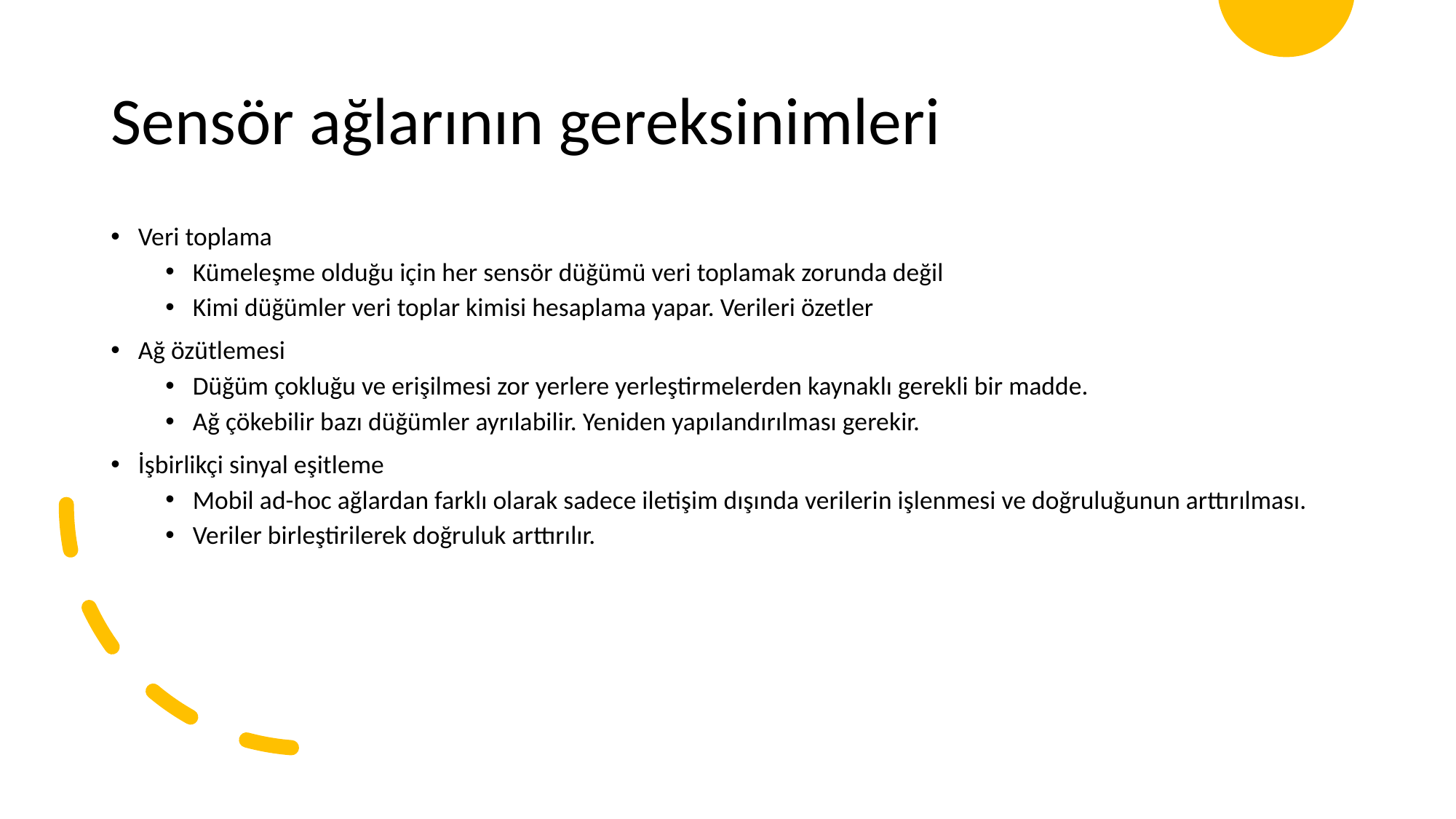

# Sensör ağlarının gereksinimleri
Veri toplama
Kümeleşme olduğu için her sensör düğümü veri toplamak zorunda değil
Kimi düğümler veri toplar kimisi hesaplama yapar. Verileri özetler
Ağ özütlemesi
Düğüm çokluğu ve erişilmesi zor yerlere yerleştirmelerden kaynaklı gerekli bir madde.
Ağ çökebilir bazı düğümler ayrılabilir. Yeniden yapılandırılması gerekir.
İşbirlikçi sinyal eşitleme
Mobil ad-hoc ağlardan farklı olarak sadece iletişim dışında verilerin işlenmesi ve doğruluğunun arttırılması.
Veriler birleştirilerek doğruluk arttırılır.